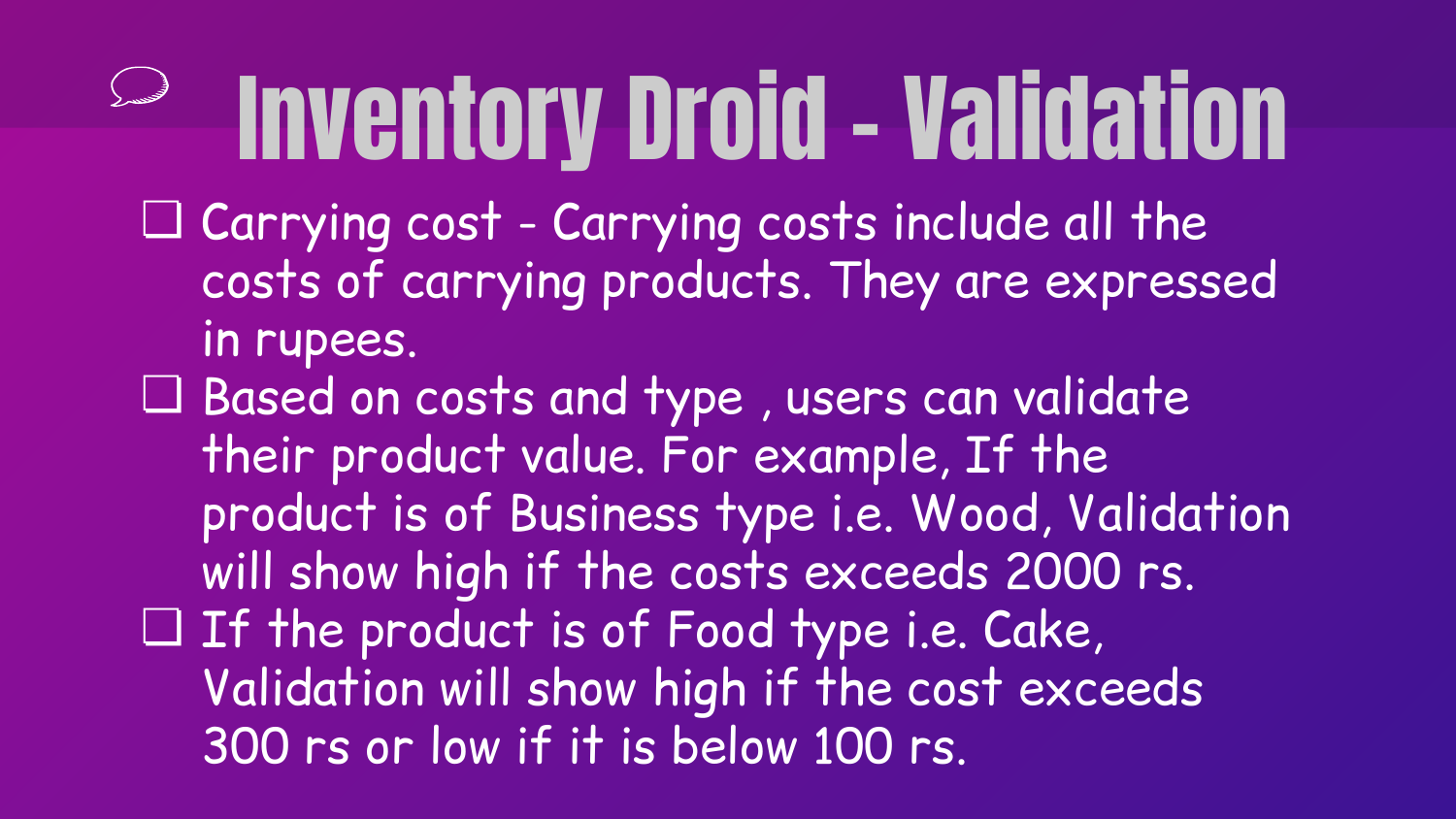

# Inventory Droid - Validation
Carrying cost - Carrying costs include all the costs of carrying products. They are expressed in rupees.
Based on costs and type , users can validate their product value. For example, If the product is of Business type i.e. Wood, Validation will show high if the costs exceeds 2000 rs.
If the product is of Food type i.e. Cake, Validation will show high if the cost exceeds 300 rs or low if it is below 100 rs.